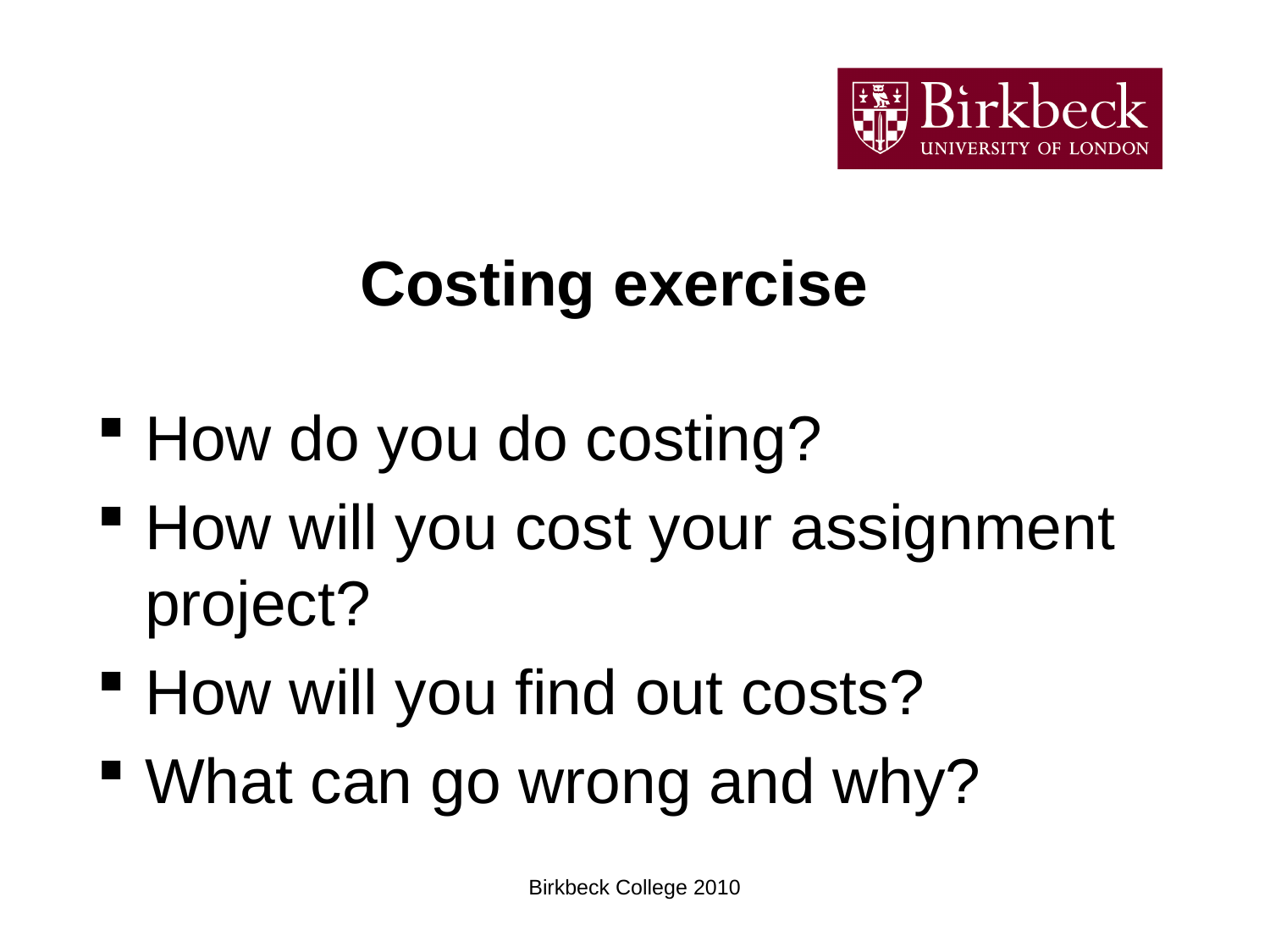

# Costing exercise
How do you do costing?
How will you cost your assignment project?
How will you find out costs?
What can go wrong and why?
Birkbeck College 2010